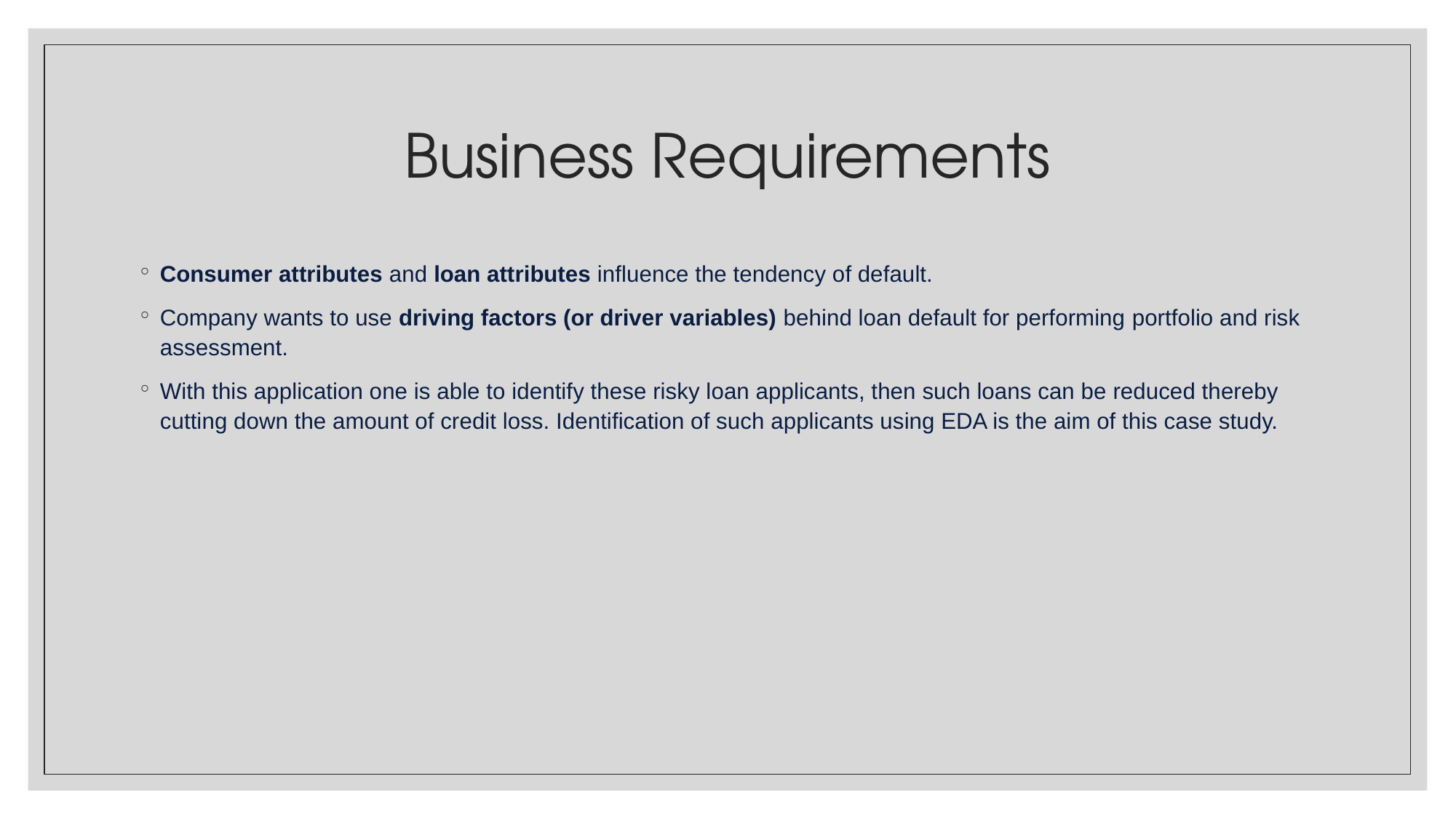

# Business Requirements
Consumer attributes and loan attributes influence the tendency of default.
Company wants to use driving factors (or driver variables) behind loan default for performing portfolio and risk assessment.
With this application one is able to identify these risky loan applicants, then such loans can be reduced thereby cutting down the amount of credit loss. Identification of such applicants using EDA is the aim of this case study.